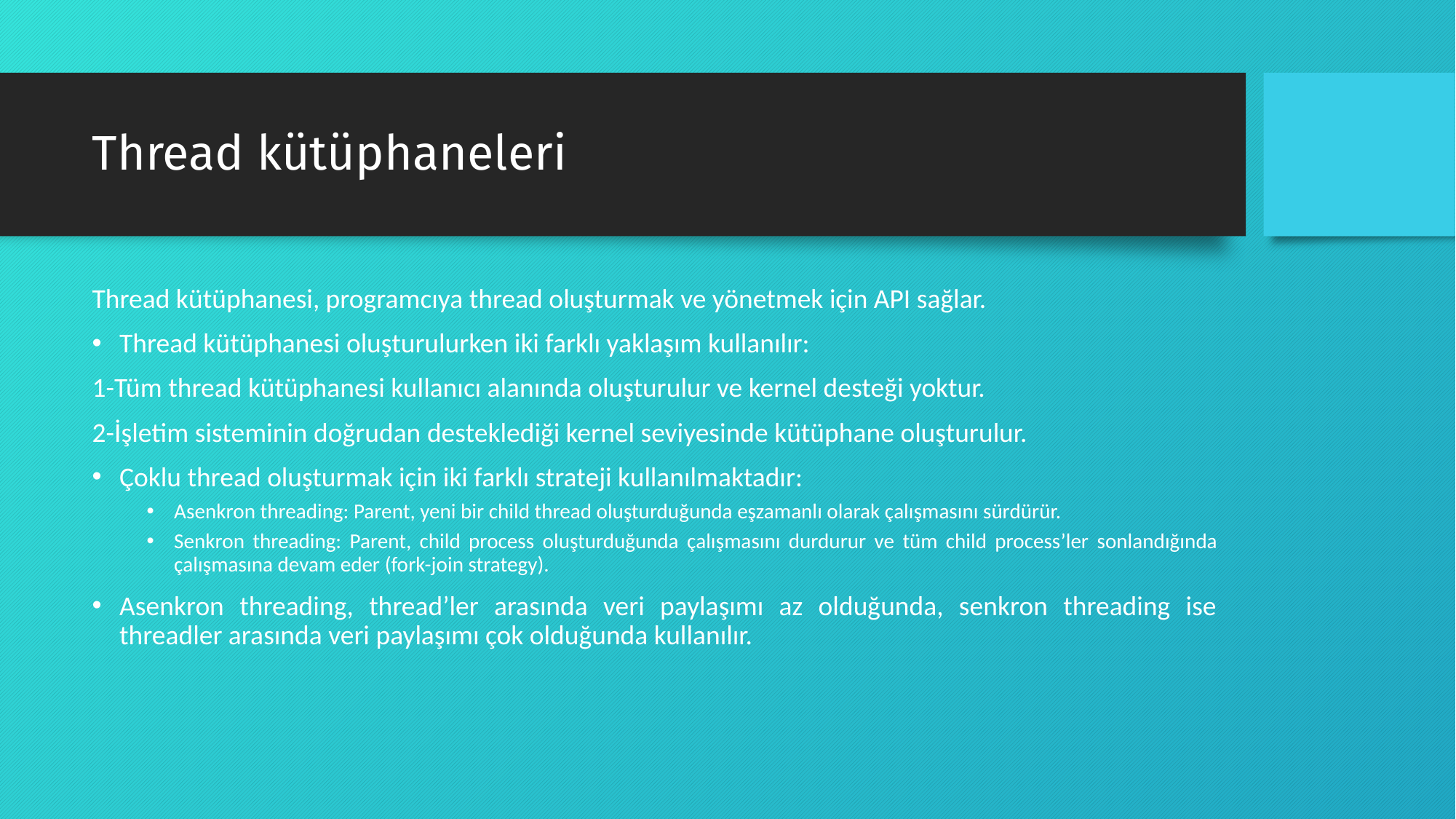

# Thread kütüphaneleri
Thread kütüphanesi, programcıya thread oluşturmak ve yönetmek için API sağlar.
Thread kütüphanesi oluşturulurken iki farklı yaklaşım kullanılır:
1-Tüm thread kütüphanesi kullanıcı alanında oluşturulur ve kernel desteği yoktur.
2-İşletim sisteminin doğrudan desteklediği kernel seviyesinde kütüphane oluşturulur.
Çoklu thread oluşturmak için iki farklı strateji kullanılmaktadır:
Asenkron threading: Parent, yeni bir child thread oluşturduğunda eşzamanlı olarak çalışmasını sürdürür.
Senkron threading: Parent, child process oluşturduğunda çalışmasını durdurur ve tüm child process’ler sonlandığında çalışmasına devam eder (fork-join strategy).
Asenkron threading, thread’ler arasında veri paylaşımı az olduğunda, senkron threading ise threadler arasında veri paylaşımı çok olduğunda kullanılır.